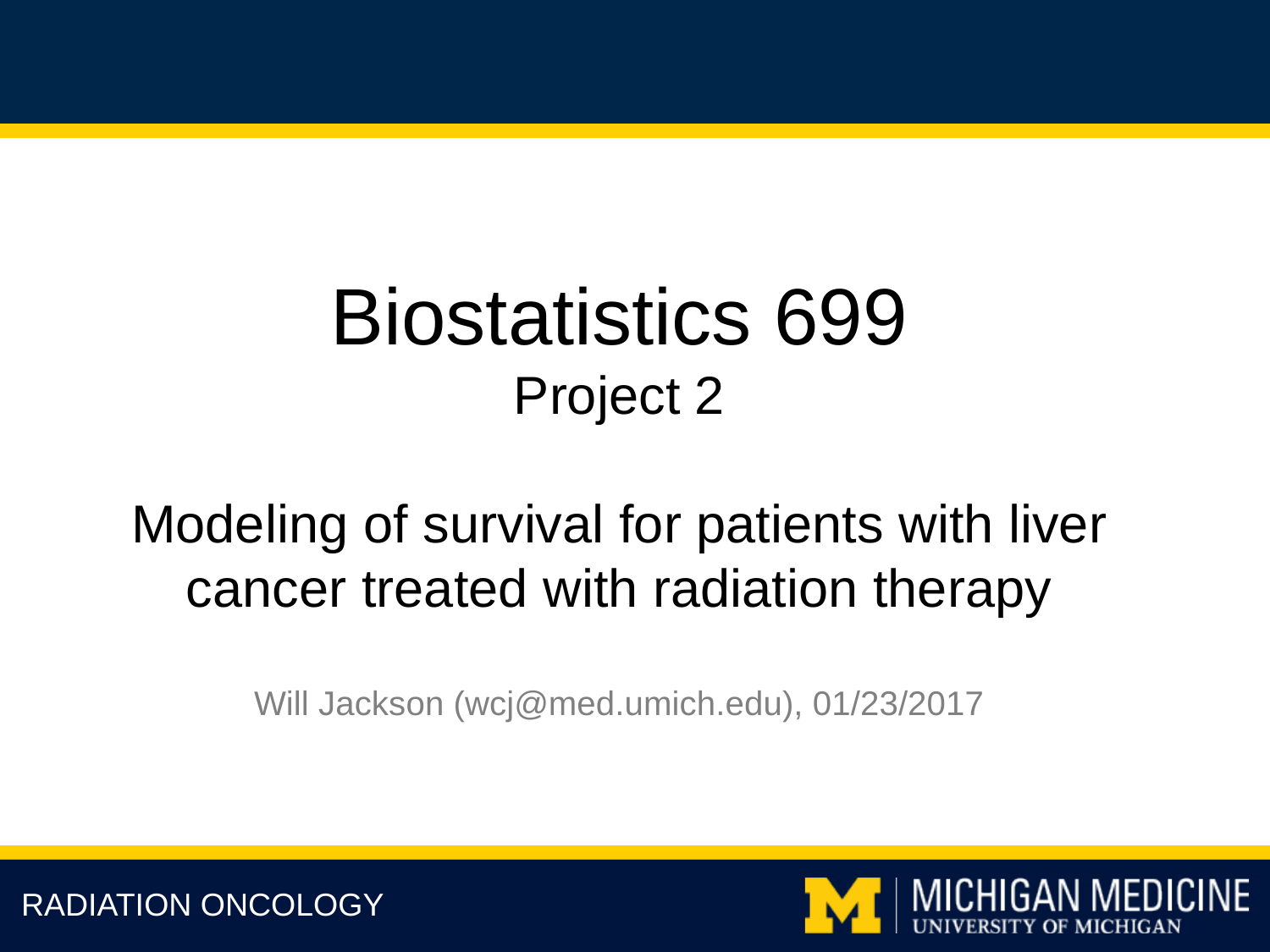

Biostatistics 699
Project 2

Modeling of survival for patients with liver cancer treated with radiation therapy

Will Jackson (wcj@med.umich.edu), 01/23/2017
RADIATION ONCOLOGY